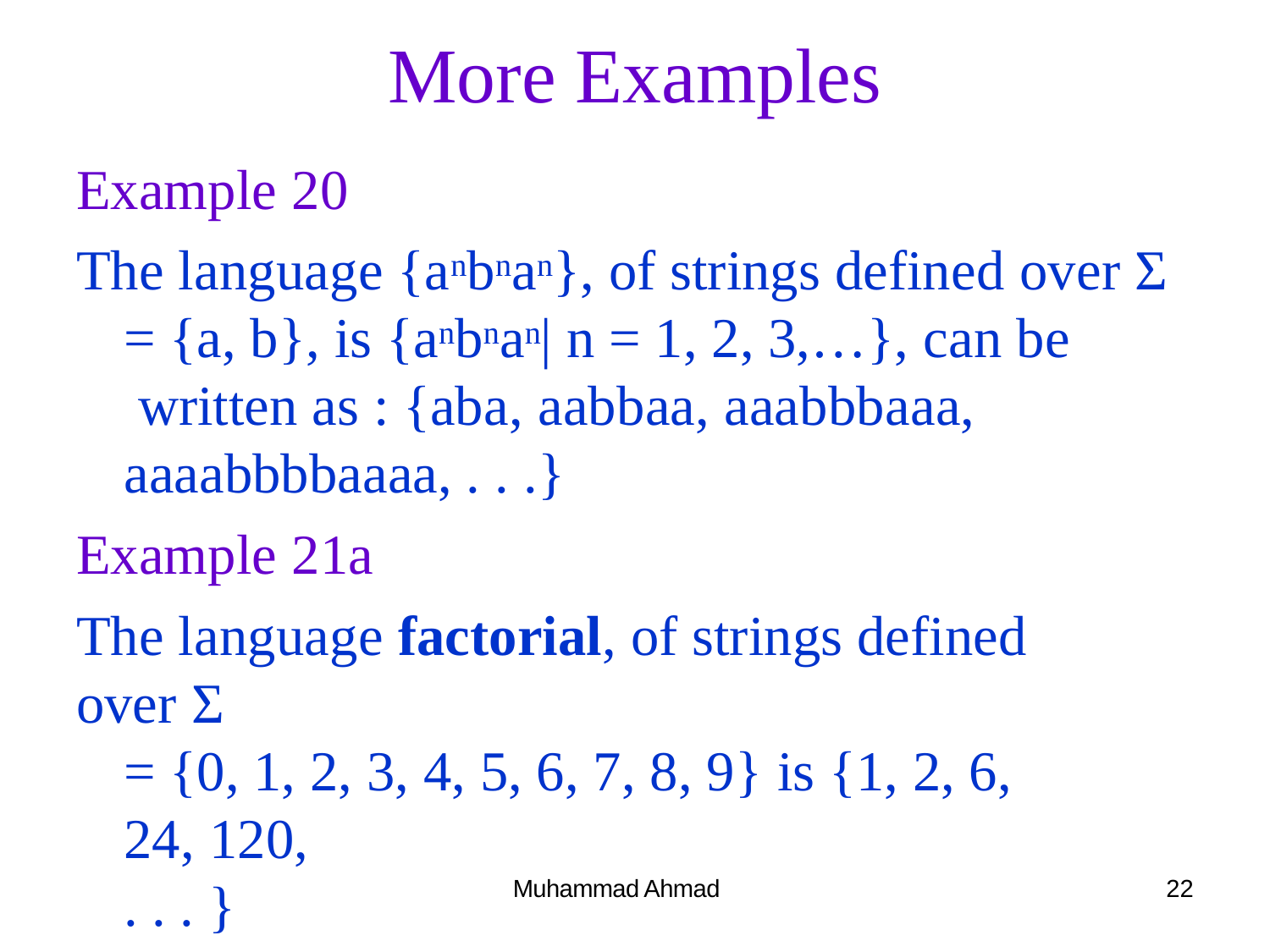

# More Examples
Example 20
The language {anbnan}, of strings defined over Σ
= {a, b}, is {anbnan| n = 1, 2, 3,…}, can be  written as : {aba, aabbaa, aaabbbaaa,  aaaabbbbaaaa, . . .}
Example 21a
The language factorial, of strings defined over Σ
= {0, 1, 2, 3, 4, 5, 6, 7, 8, 9} is {1, 2, 6, 24, 120,
. . . }
Muhammad Ahmad
22